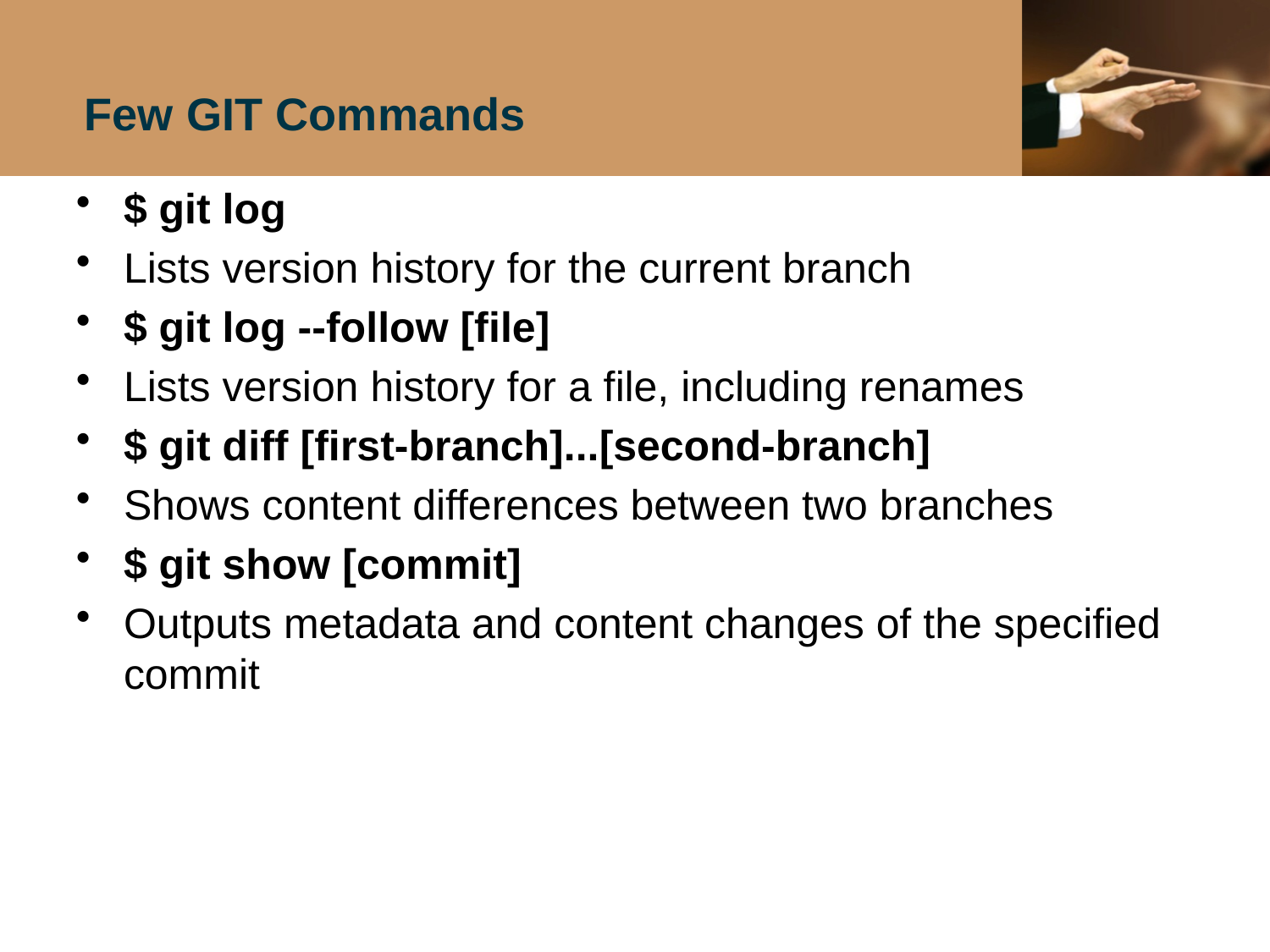

# Few GIT Commands
$ git log
Lists version history for the current branch
$ git log --follow [file]
Lists version history for a file, including renames
$ git diff [first-branch]...[second-branch]
Shows content differences between two branches
$ git show [commit]
Outputs metadata and content changes of the specified commit